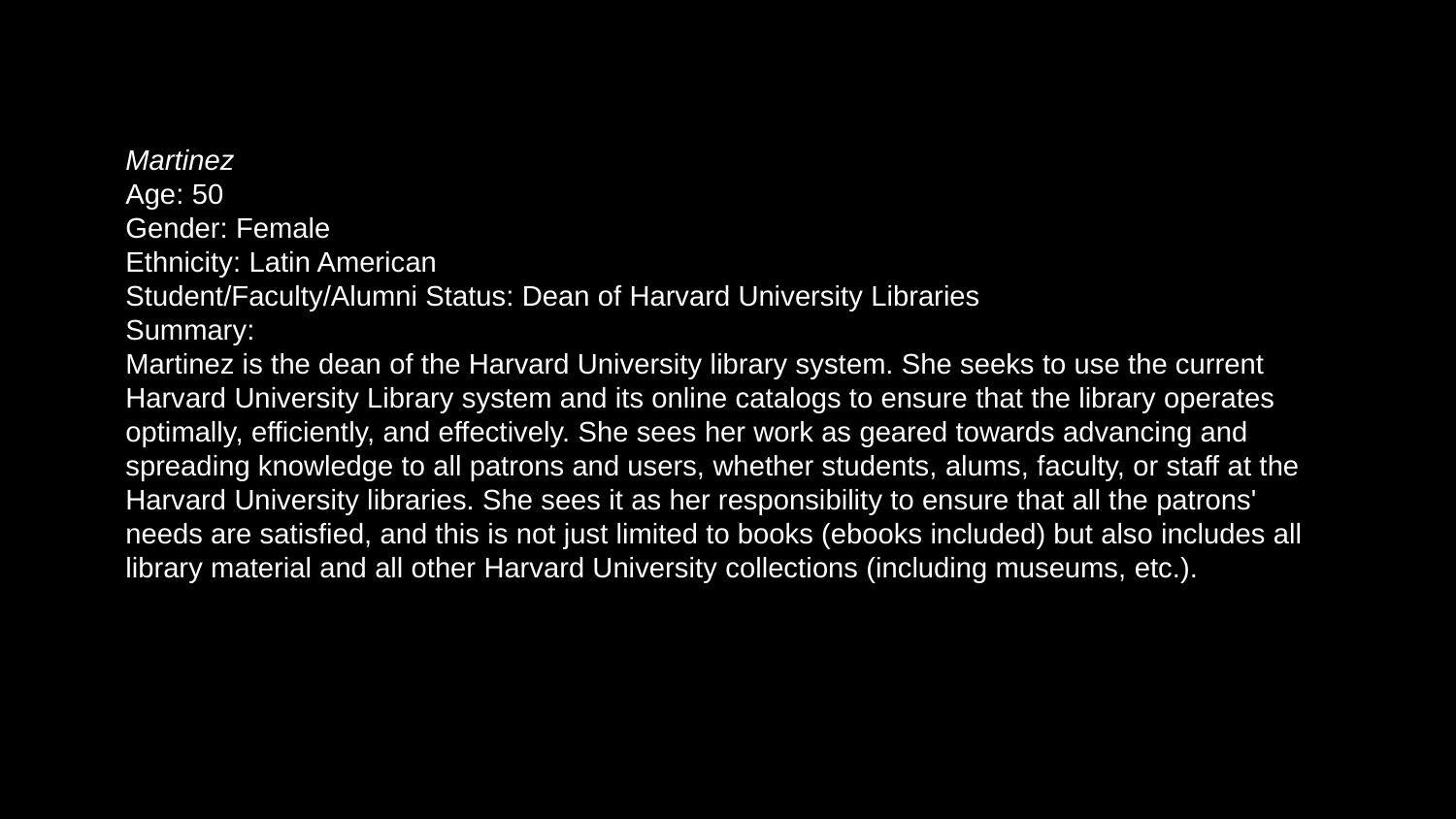

# Martinez
Age: 50
Gender: Female
Ethnicity: Latin American
Student/Faculty/Alumni Status: Dean of Harvard University Libraries
Summary:
Martinez is the dean of the Harvard University library system. She seeks to use the current Harvard University Library system and its online catalogs to ensure that the library operates optimally, efficiently, and effectively. She sees her work as geared towards advancing and spreading knowledge to all patrons and users, whether students, alums, faculty, or staff at the Harvard University libraries. She sees it as her responsibility to ensure that all the patrons' needs are satisfied, and this is not just limited to books (ebooks included) but also includes all library material and all other Harvard University collections (including museums, etc.).